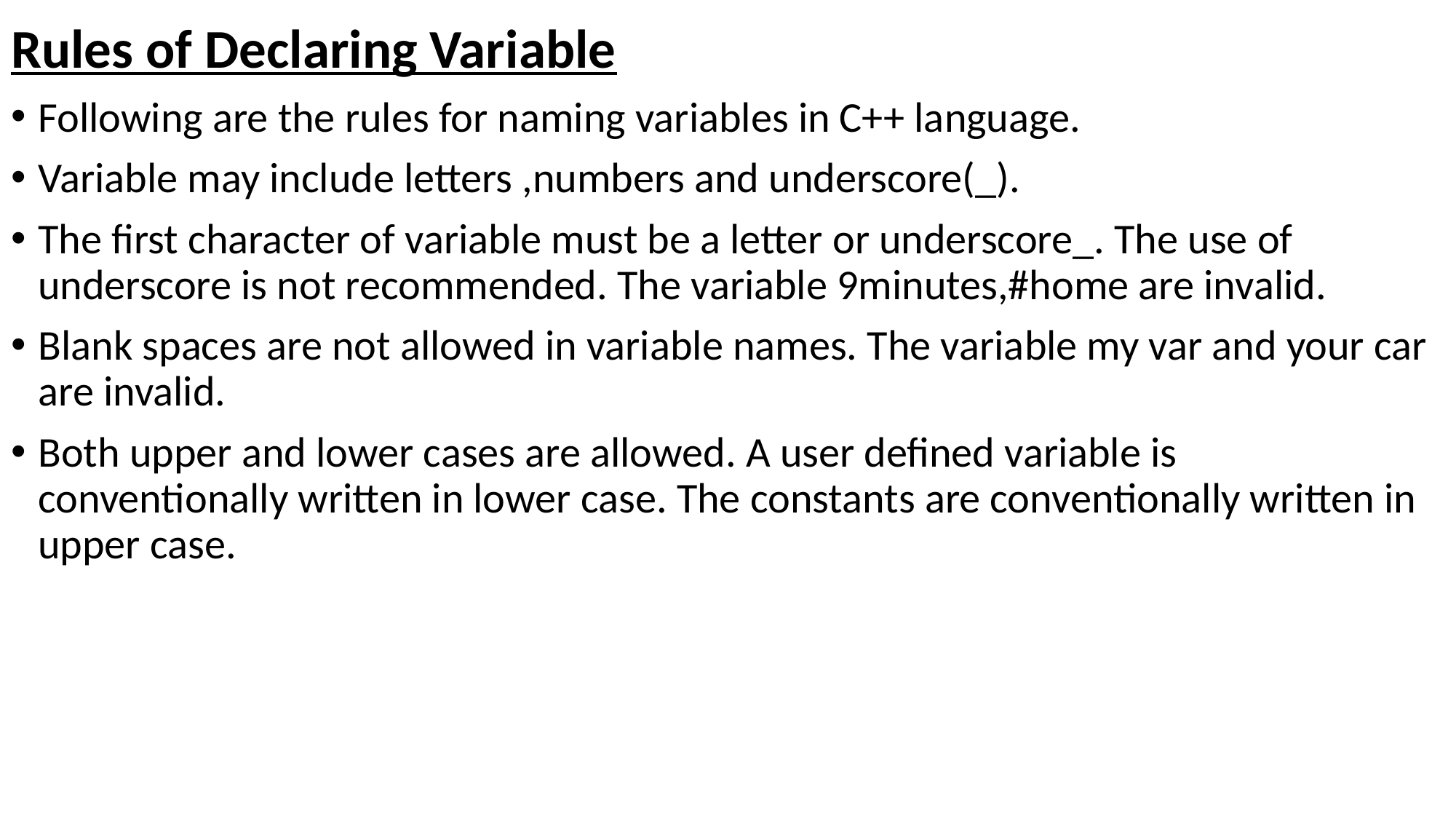

Rules of Declaring Variable
Following are the rules for naming variables in C++ language.
Variable may include letters ,numbers and underscore(_).
The first character of variable must be a letter or underscore_. The use of underscore is not recommended. The variable 9minutes,#home are invalid.
Blank spaces are not allowed in variable names. The variable my var and your car are invalid.
Both upper and lower cases are allowed. A user defined variable is conventionally written in lower case. The constants are conventionally written in upper case.